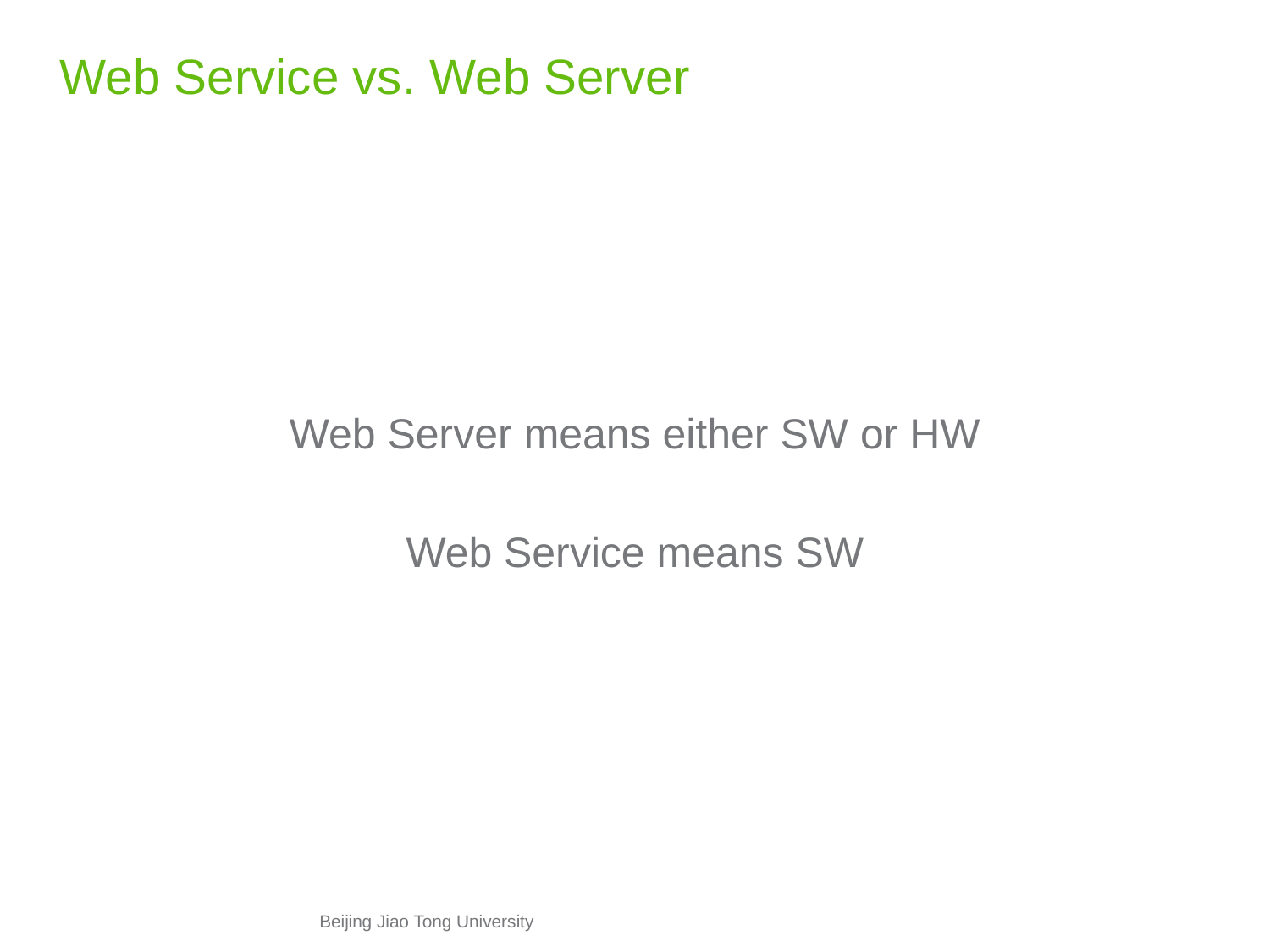

# Web Service vs. Web Server

Web Server means either SW or HW

Web Service means SW

Beijing Jiao Tong University